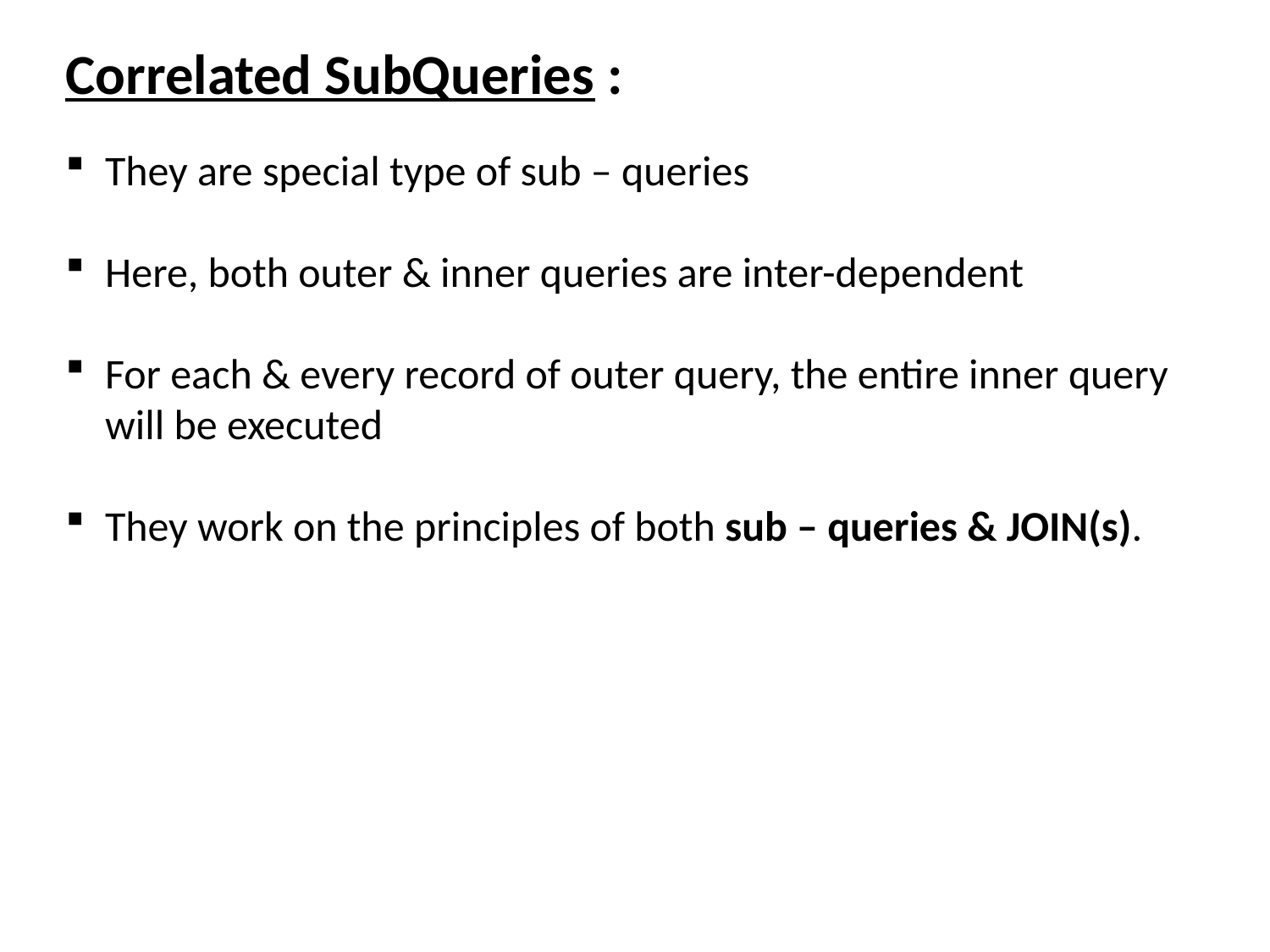

Correlated SubQueries :

They are special type of sub – queries

Here, both outer & inner queries are inter-dependent

For each & every record of outer query, the entire inner query will be executed

They work on the principles of both sub – queries & JOIN(s).